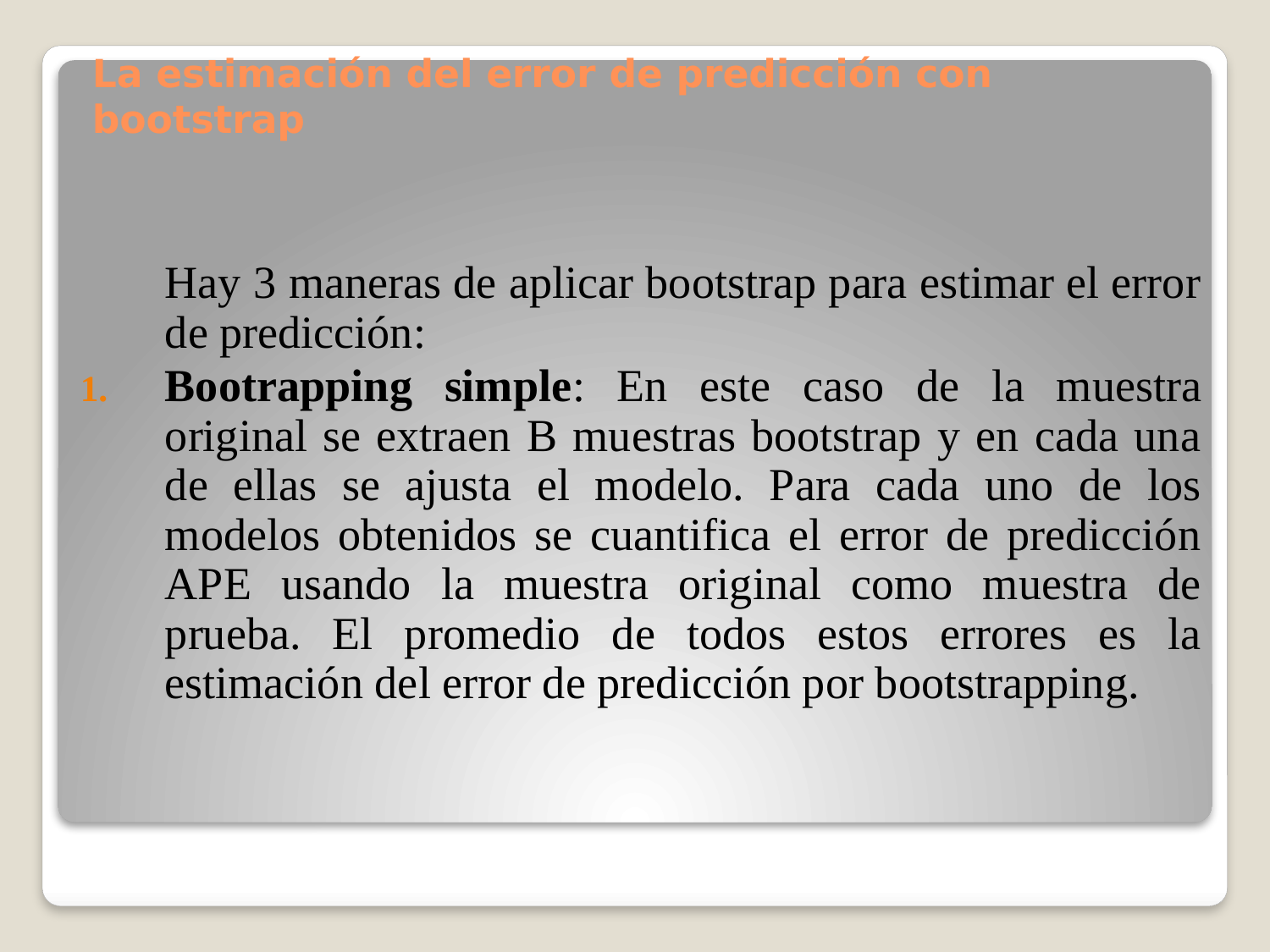

# La estimación del error de predicción con bootstrap
	Hay 3 maneras de aplicar bootstrap para estimar el error de predicción:
Bootrapping simple: En este caso de la muestra original se extraen B muestras bootstrap y en cada una de ellas se ajusta el modelo. Para cada uno de los modelos obtenidos se cuantifica el error de predicción APE usando la muestra original como muestra de prueba. El promedio de todos estos errores es la estimación del error de predicción por bootstrapping.